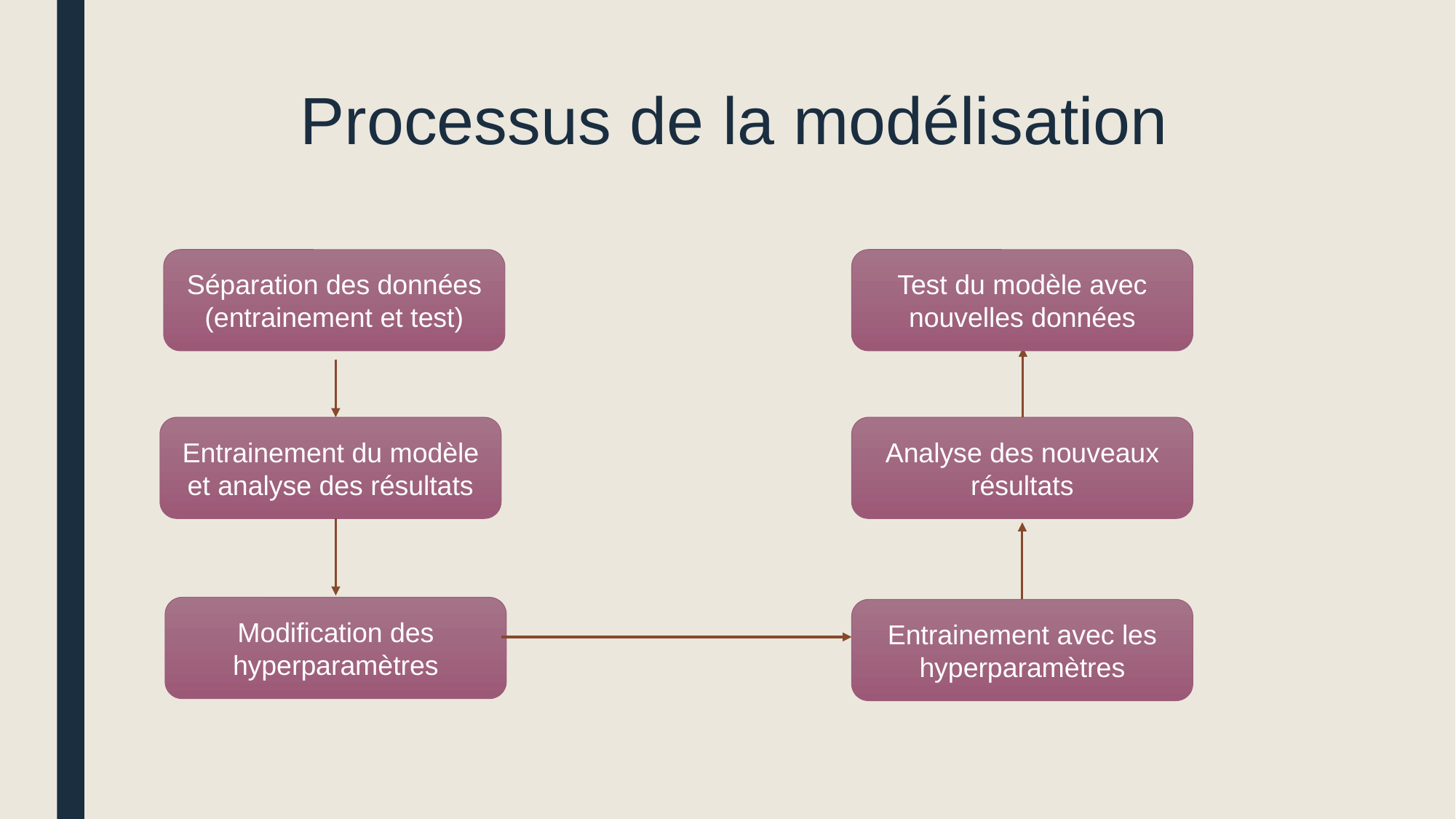

# Processus de la modélisation

Séparation des données (entrainement et test)
Test du modèle avec nouvelles données
Entrainement du modèle et analyse des résultats
Analyse des nouveaux résultats
Modification des hyperparamètres
Entrainement avec les hyperparamètres